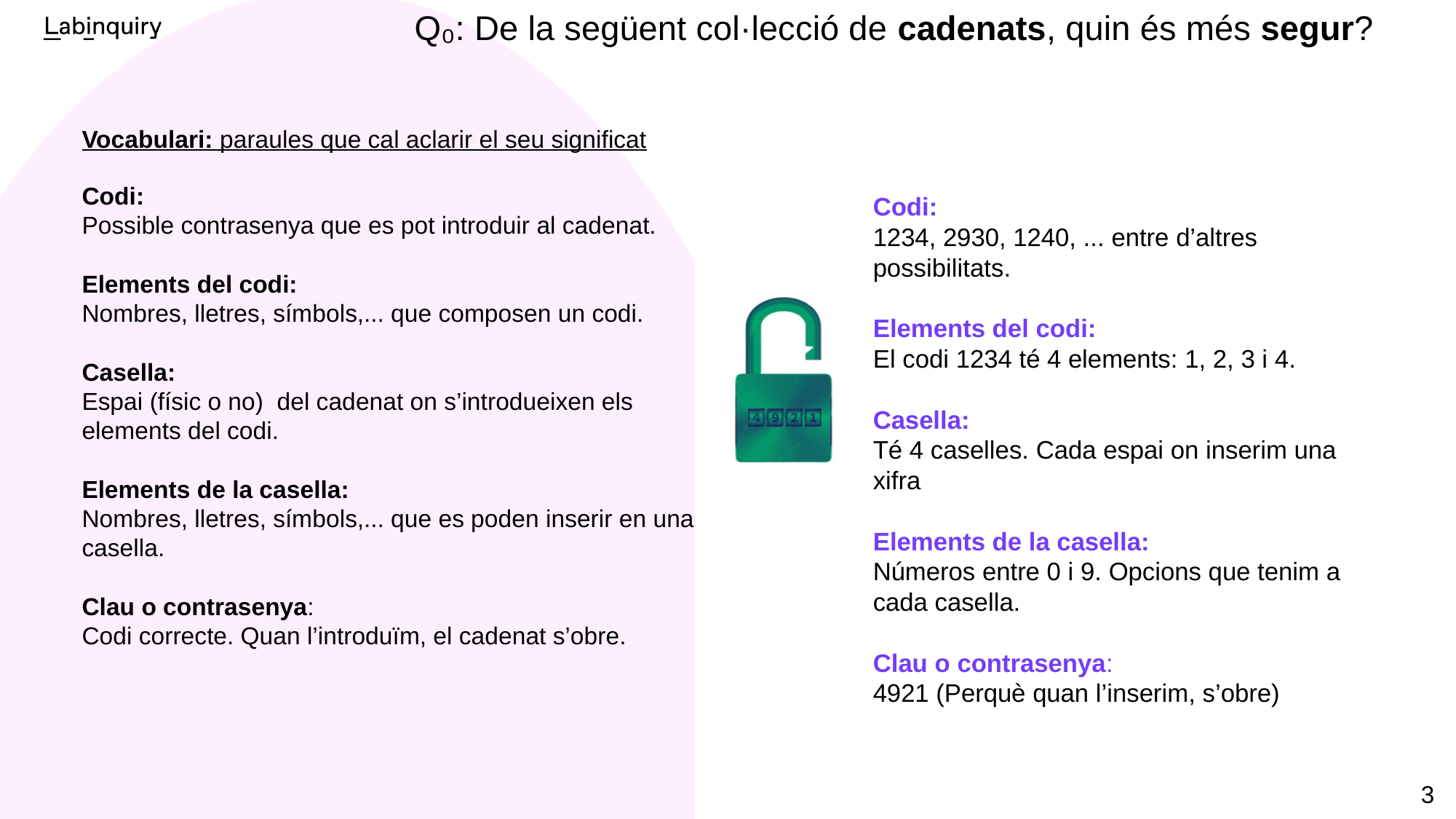

Q₀: De la següent col·lecció de cadenats, quin és més segur?

Vocabulari: paraules que cal aclarir el seu significat
Codi:
Possible contrasenya que es pot introduir al cadenat.

Elements del codi:
Nombres, lletres, símbols,... que composen un codi.

Casella:
Espai (físic o no)  del cadenat on s’introdueixen els elements del codi.

Elements de la casella:
Nombres, lletres, símbols,... que es poden inserir en una casella.

Clau o contrasenya:
Codi correcte. Quan l’introduïm, el cadenat s’obre.
Codi:
1234, 2930, 1240, ... entre d’altres possibilitats.

Elements del codi:
El codi 1234 té 4 elements: 1, 2, 3 i 4.

Casella:
Té 4 caselles. Cada espai on inserim una xifra

Elements de la casella:
Números entre 0 i 9. Opcions que tenim a cada casella.

Clau o contrasenya:
4921 (Perquè quan l’inserim, s’obre)

3